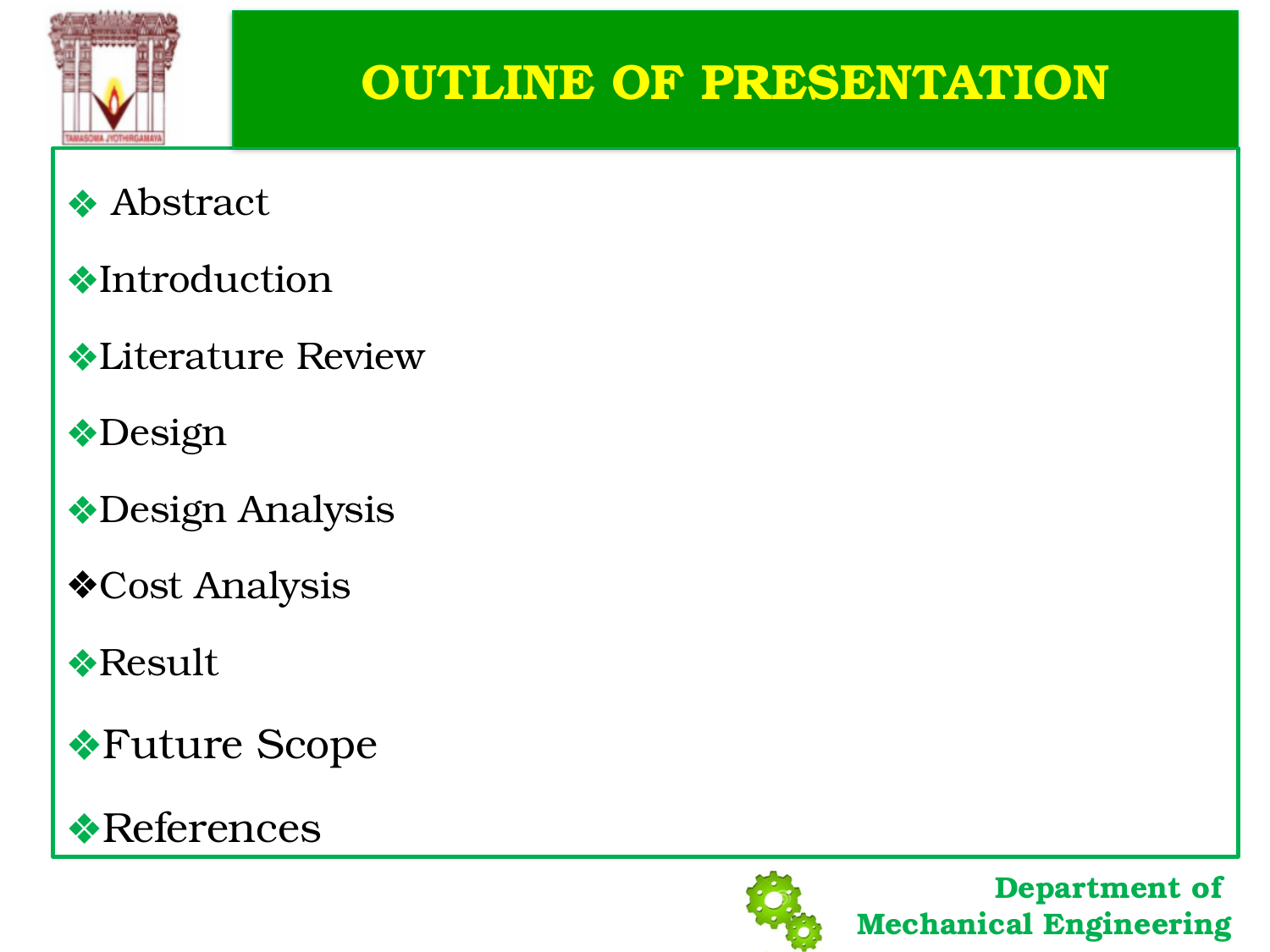

# OUTLINE OF PRESENTATION
 Abstract
Introduction
Literature Review
Design
Design Analysis
Cost Analysis
Result
Future Scope
References